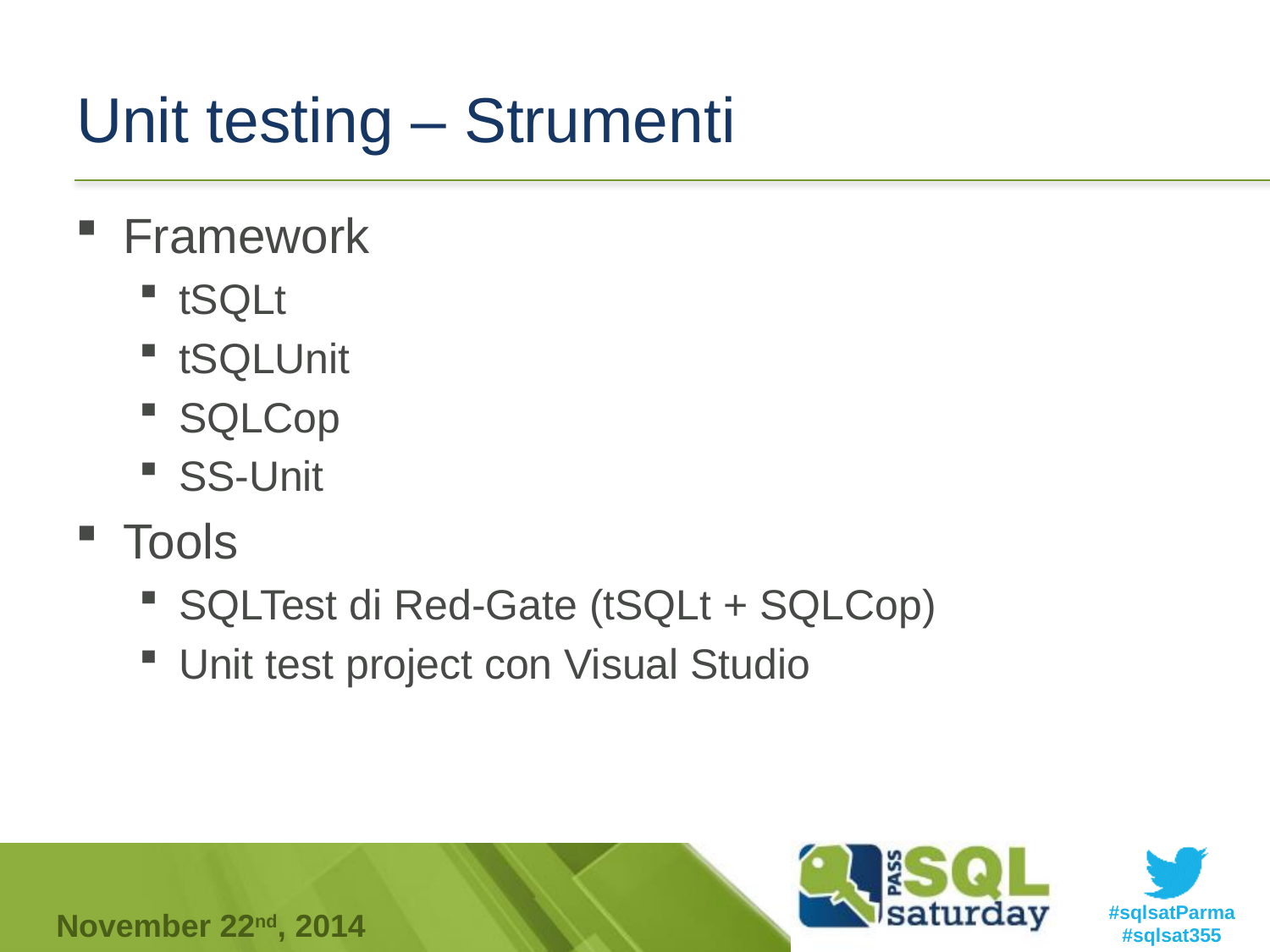

# Unit testing – Strumenti
Framework
tSQLt
tSQLUnit
SQLCop
SS-Unit
Tools
SQLTest di Red-Gate (tSQLt + SQLCop)
Unit test project con Visual Studio